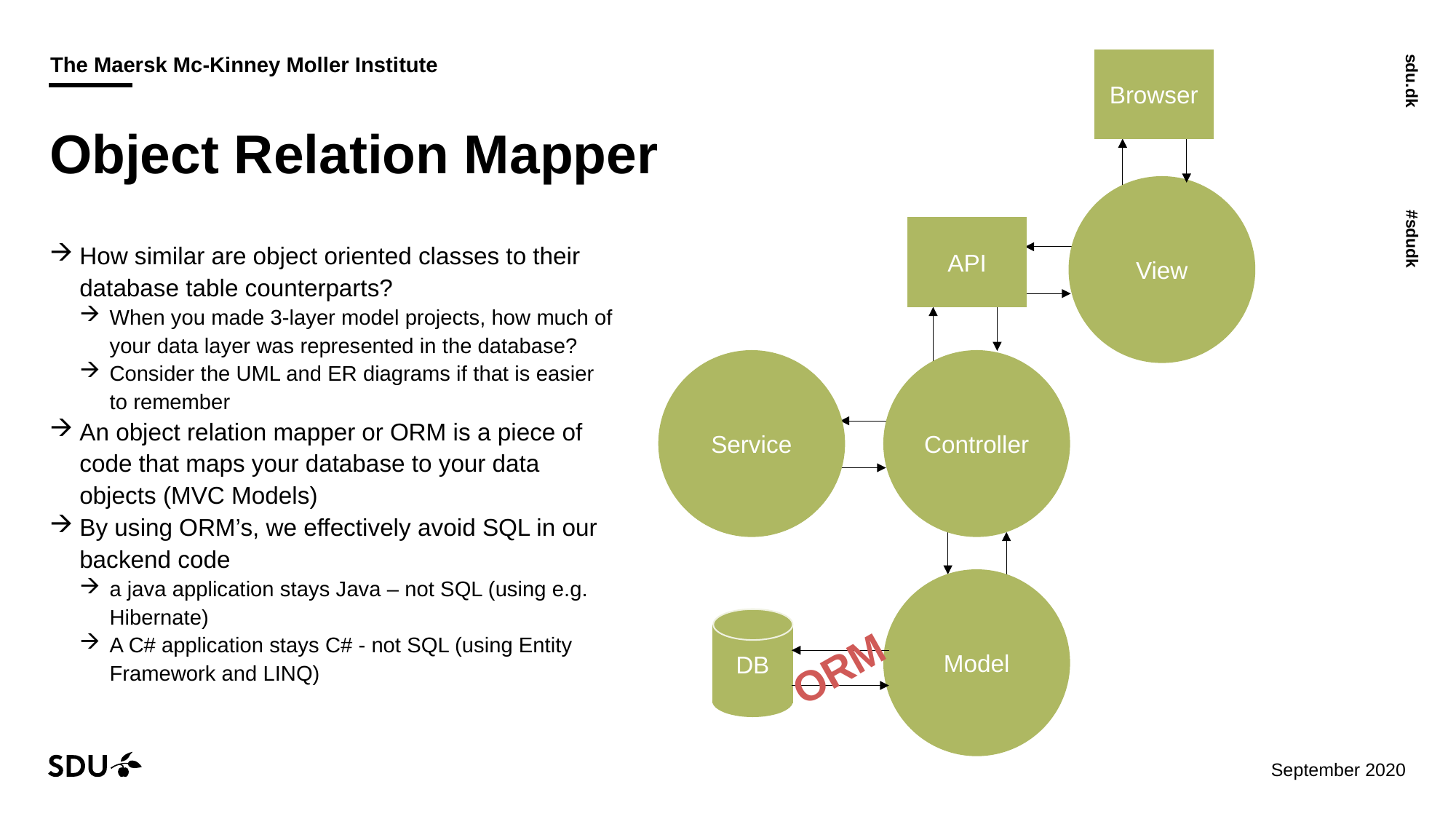

Browser
# Object Relation Mapper
View
API
How similar are object oriented classes to their database table counterparts?
When you made 3-layer model projects, how much of your data layer was represented in the database?
Consider the UML and ER diagrams if that is easier to remember
An object relation mapper or ORM is a piece of code that maps your database to your data objects (MVC Models)
By using ORM’s, we effectively avoid SQL in our backend code
a java application stays Java – not SQL (using e.g. Hibernate)
A C# application stays C# - not SQL (using Entity Framework and LINQ)

Service
Controller
Model

DB

ORM

07/12/2020
22